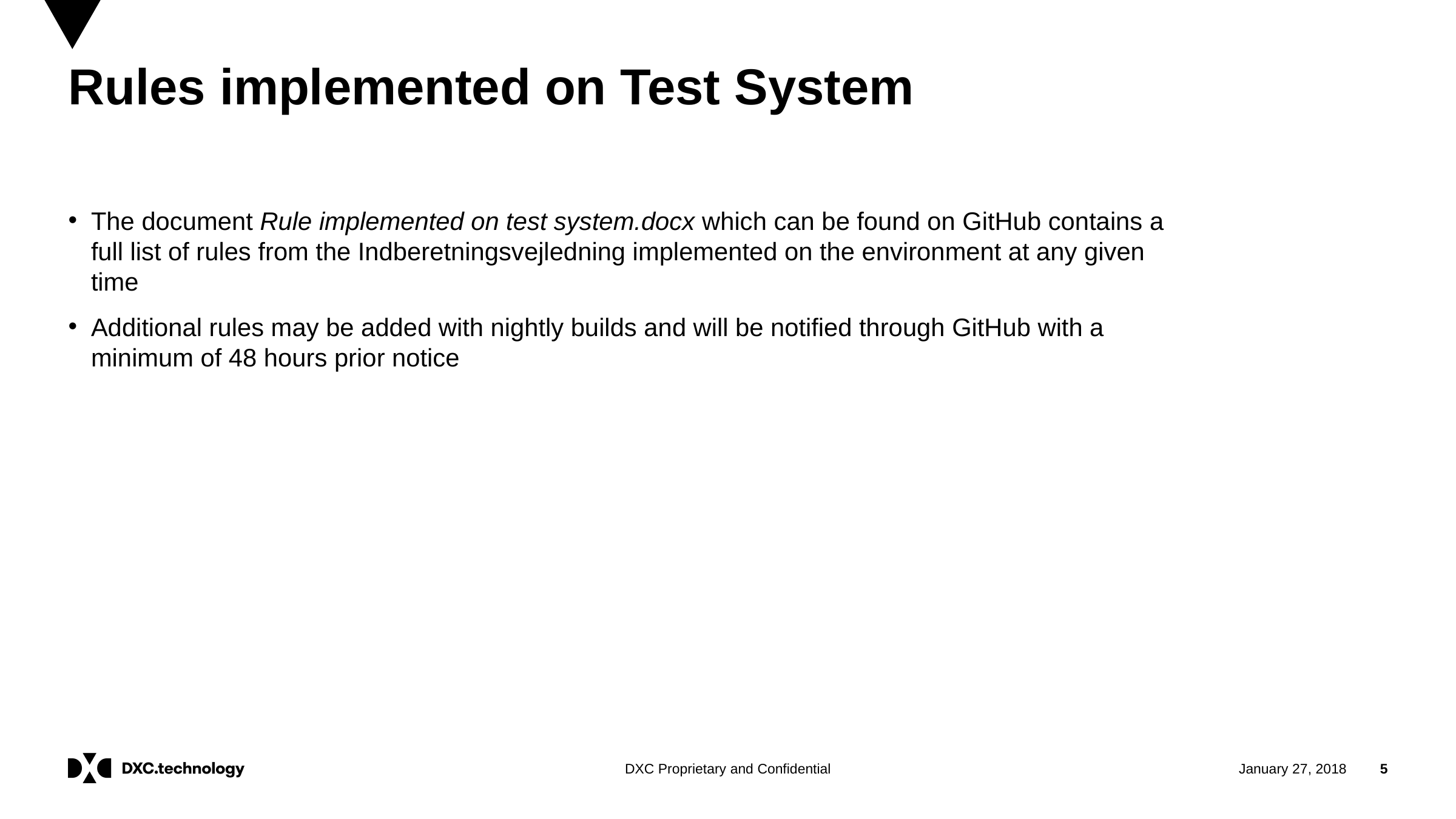

# Rules implemented on Test System
The document Rule implemented on test system.docx which can be found on GitHub contains a full list of rules from the Indberetningsvejledning implemented on the environment at any given time
Additional rules may be added with nightly builds and will be notified through GitHub with a minimum of 48 hours prior notice